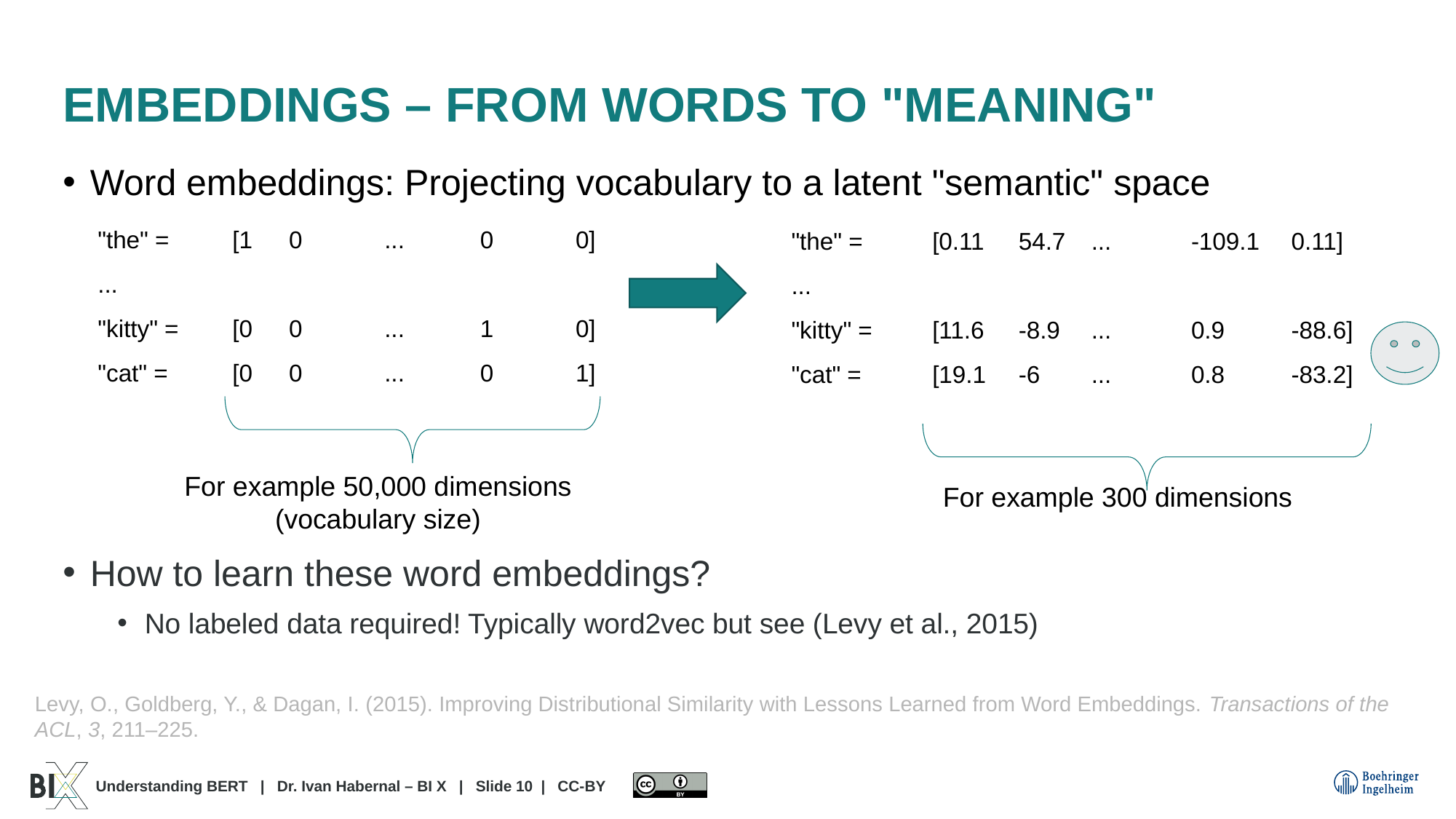

# Embeddings – from words to "meaning"
Word embeddings: Projecting vocabulary to a latent "semantic" space

How to learn these word embeddings?
No labeled data required! Typically word2vec but see (Levy et al., 2015)
| "the" = | [1 | 0 | ... | 0 | 0] |
| --- | --- | --- | --- | --- | --- |
| ... |  |  |  |  |  |
| "kitty" = | [0 | 0 | ... | 1 | 0] |
| "cat" = | [0 | 0 | ... | 0 | 1] |
| "the" = | [0.11 | 54.7 | ... | -109.1 | 0.11] |
| --- | --- | --- | --- | --- | --- |
| ... |  |  |  |  |  |
| "kitty" = | [11.6 | -8.9 | ... | 0.9 | -88.6] |
| "cat" = | [19.1 | -6 | ... | 0.8 | -83.2] |

For example 50,000 dimensions
(vocabulary size)
For example 300 dimensions
Levy, O., Goldberg, Y., & Dagan, I. (2015). Improving Distributional Similarity with Lessons Learned from Word Embeddings. Transactions of the ACL, 3, 211–225.